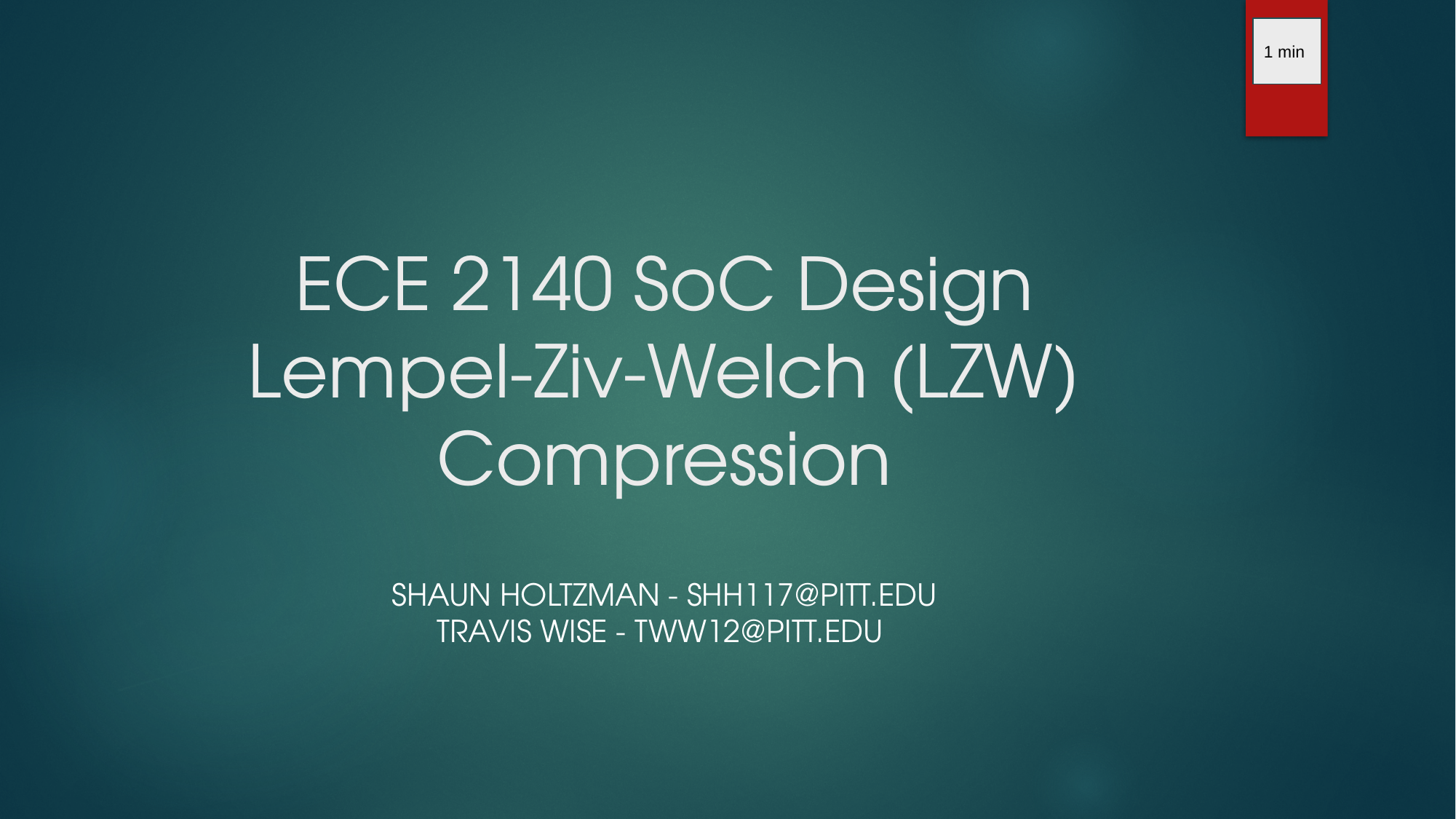

1 min
# ECE 2140 SoC Design Lempel-Ziv-Welch (LZW) Compression
SHAUN HOLTZMAN - SHH117@PITT.EDU
TRAVIS WISE - TWW12@PITT.EDU